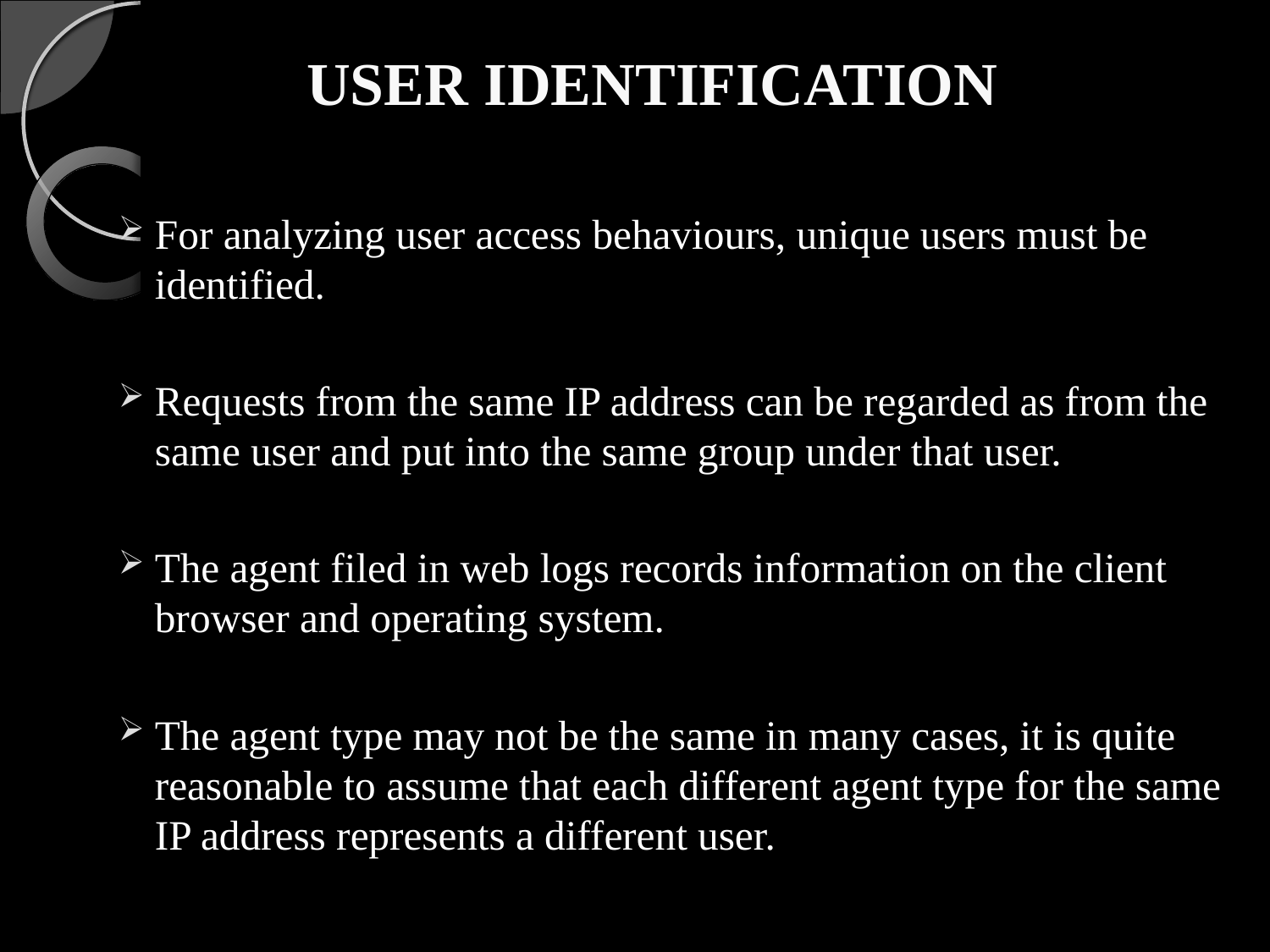

# USER IDENTIFICATION
For analyzing user access behaviours, unique users must be identified.

Requests from the same IP address can be regarded as from the same user and put into the same group under that user.

The agent filed in web logs records information on the client browser and operating system.

The agent type may not be the same in many cases, it is quite reasonable to assume that each different agent type for the same IP address represents a different user.